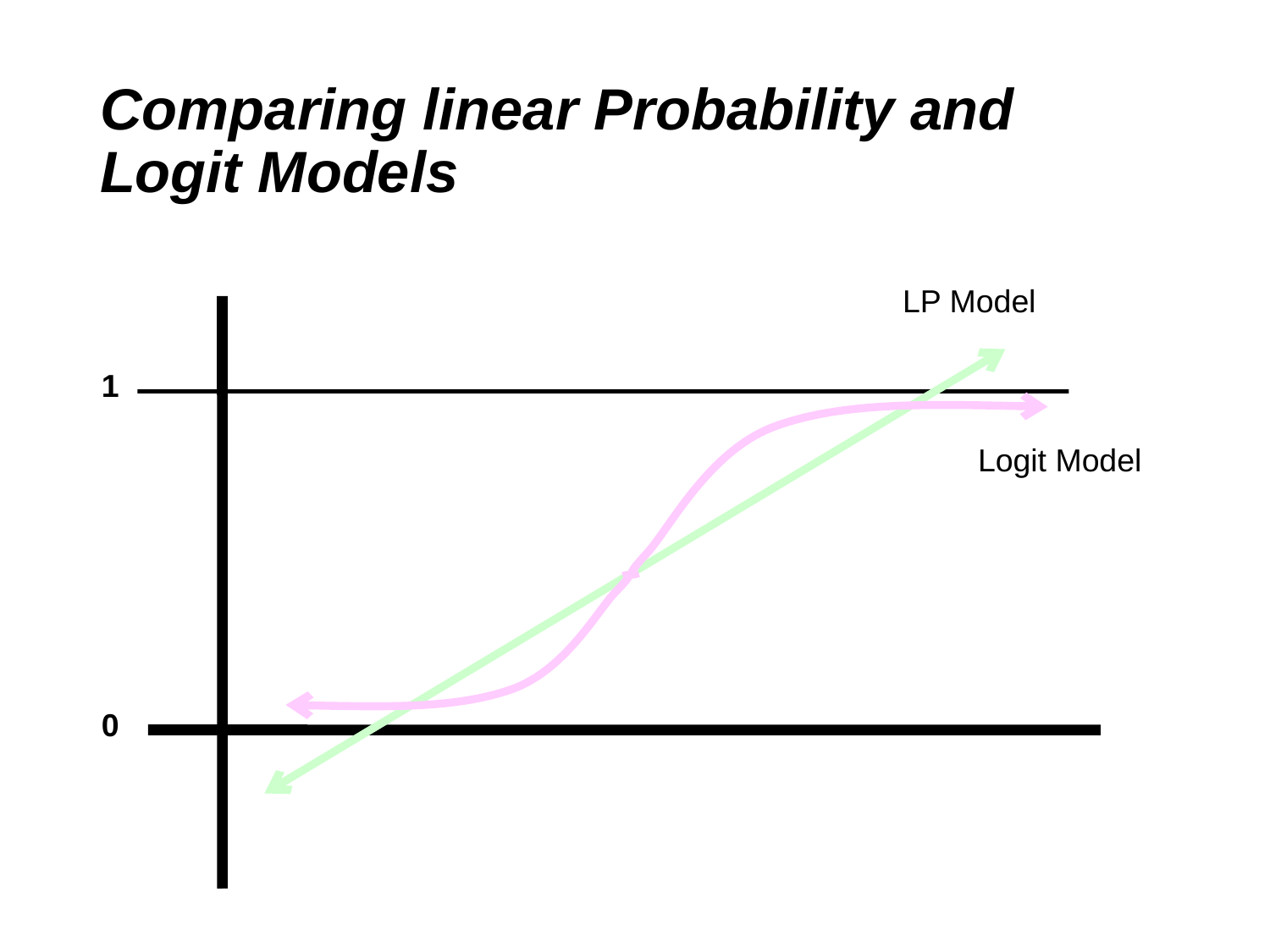

# Comparing linear Probability and Logit Models
Y
LP Model

1

Logit Model
X
0